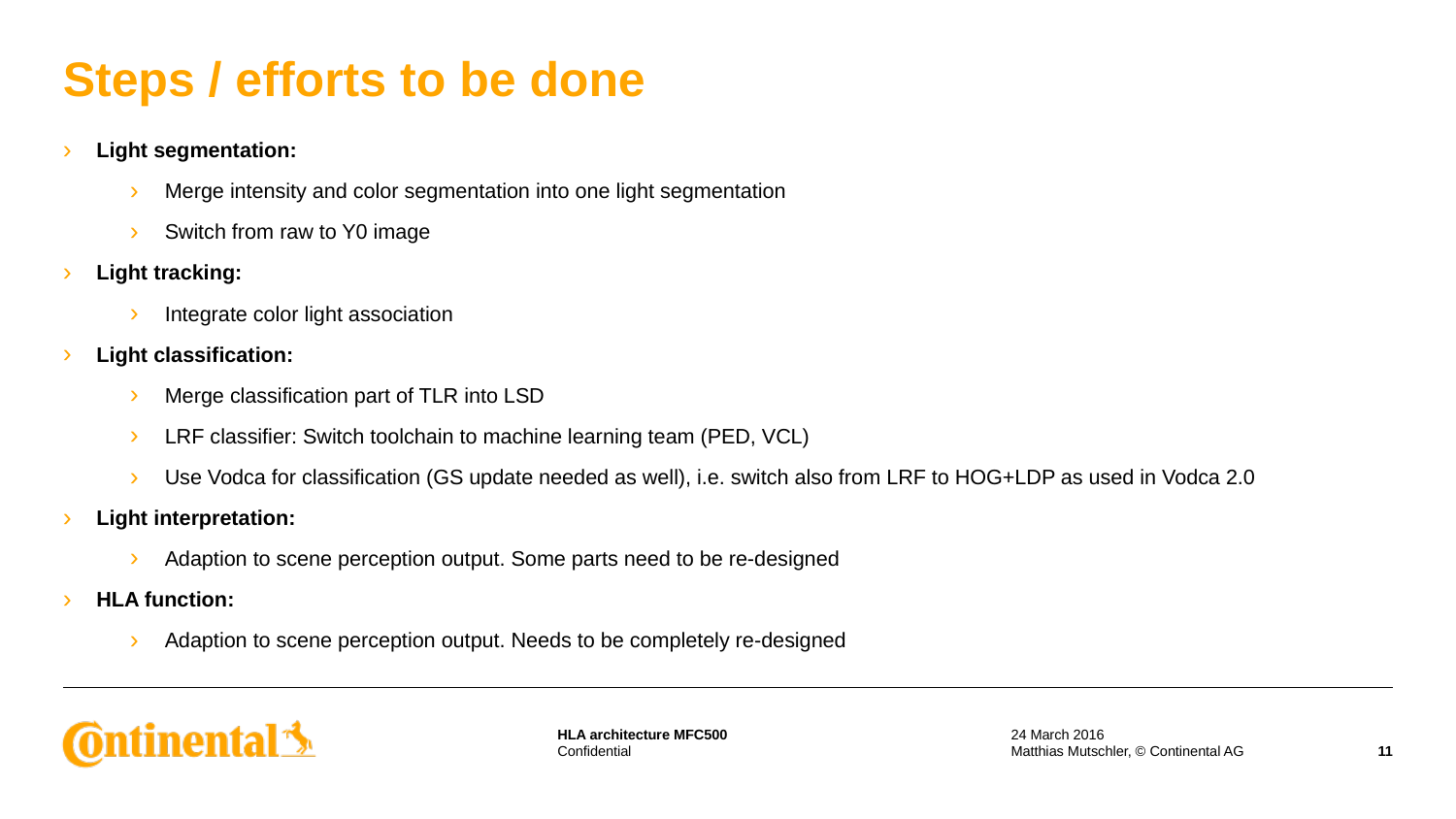

# Steps / efforts to be done
Light segmentation:
Merge intensity and color segmentation into one light segmentation
Switch from raw to Y0 image
Light tracking:
Integrate color light association
Light classification:
Merge classification part of TLR into LSD
LRF classifier: Switch toolchain to machine learning team (PED, VCL)
Use Vodca for classification (GS update needed as well), i.e. switch also from LRF to HOG+LDP as used in Vodca 2.0
Light interpretation:
Adaption to scene perception output. Some parts need to be re-designed
HLA function:
Adaption to scene perception output. Needs to be completely re-designed
24 March 2016
Matthias Mutschler, © Continental AG
11